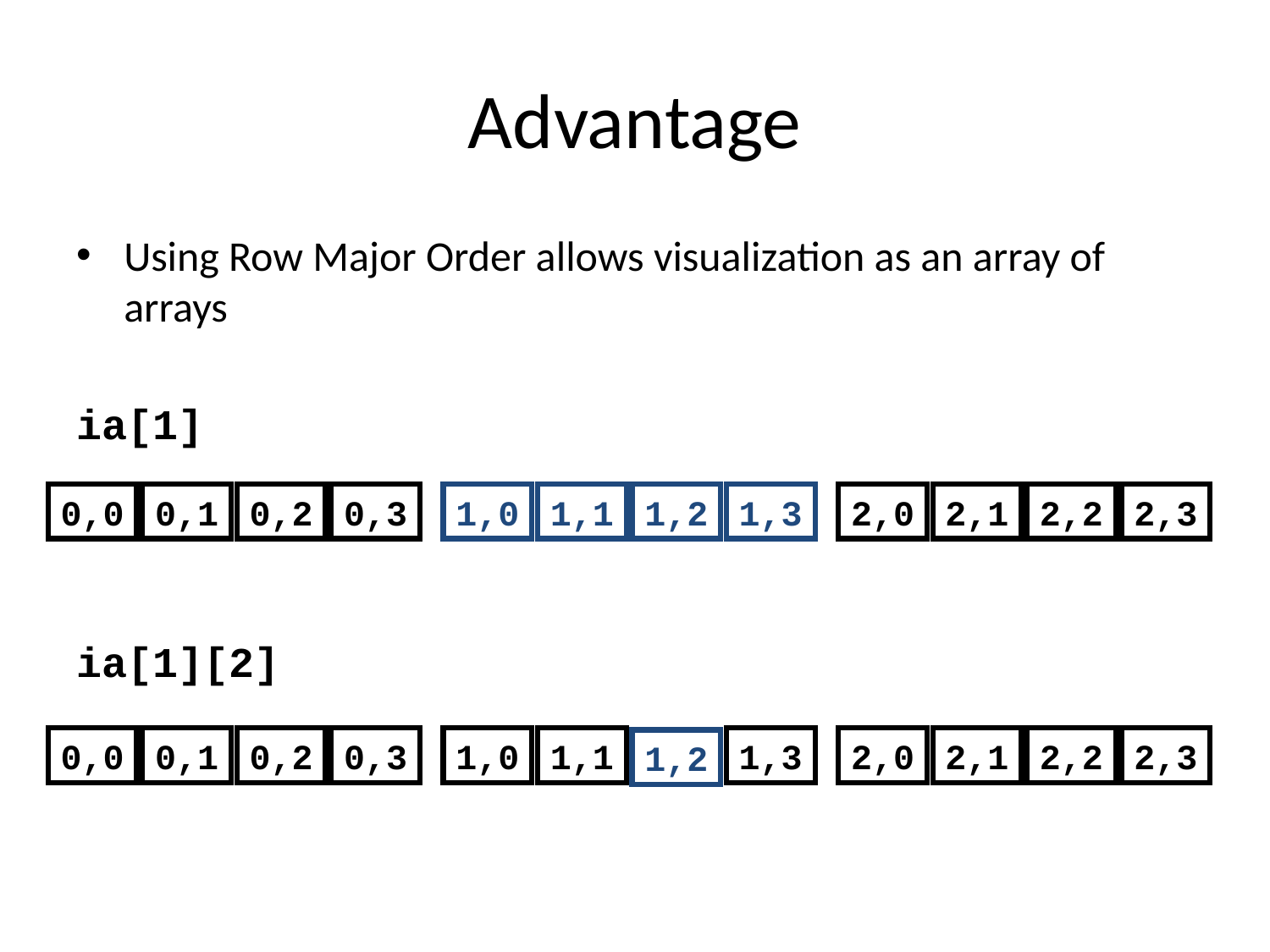

# Advantage
Using Row Major Order allows visualization as an array of arrays

ia[1]

ia[1][2]

0,0
0,1
0,2
0,3
1,0
1,1
1,2
1,3
2,0
2,1
2,2
2,3
0,0
0,1
0,2
0,3
1,0
1,1
1,3
2,0
2,1
2,2
2,3
1,2